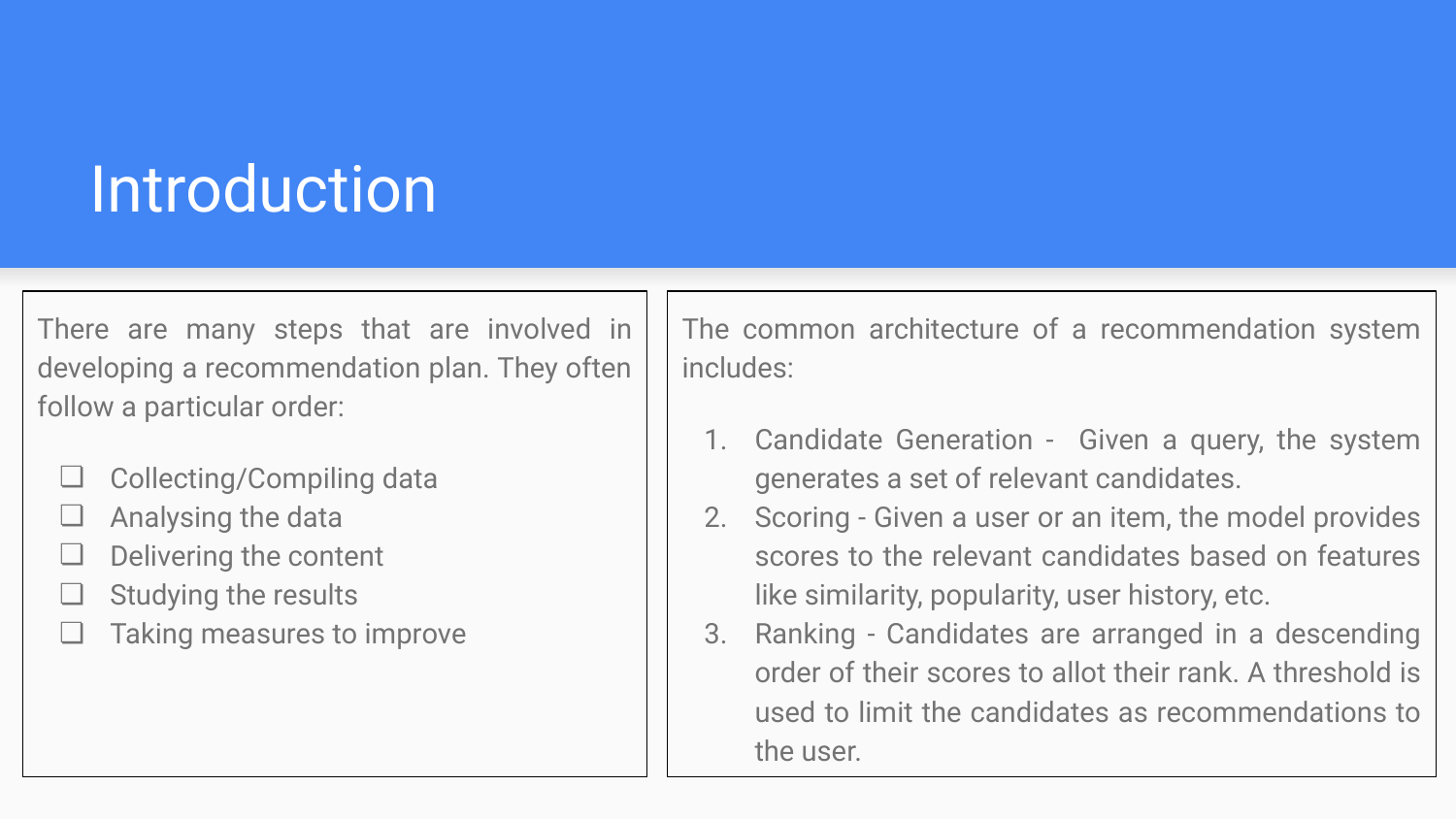

# Introduction
There are many steps that are involved in developing a recommendation plan. They often follow a particular order:
Collecting/Compiling data
Analysing the data
Delivering the content
Studying the results
Taking measures to improve
The common architecture of a recommendation system includes:
Candidate Generation -  Given a query, the system generates a set of relevant candidates.
Scoring - Given a user or an item, the model provides scores to the relevant candidates based on features like similarity, popularity, user history, etc.
Ranking - Candidates are arranged in a descending order of their scores to allot their rank. A threshold is used to limit the candidates as recommendations to the user.